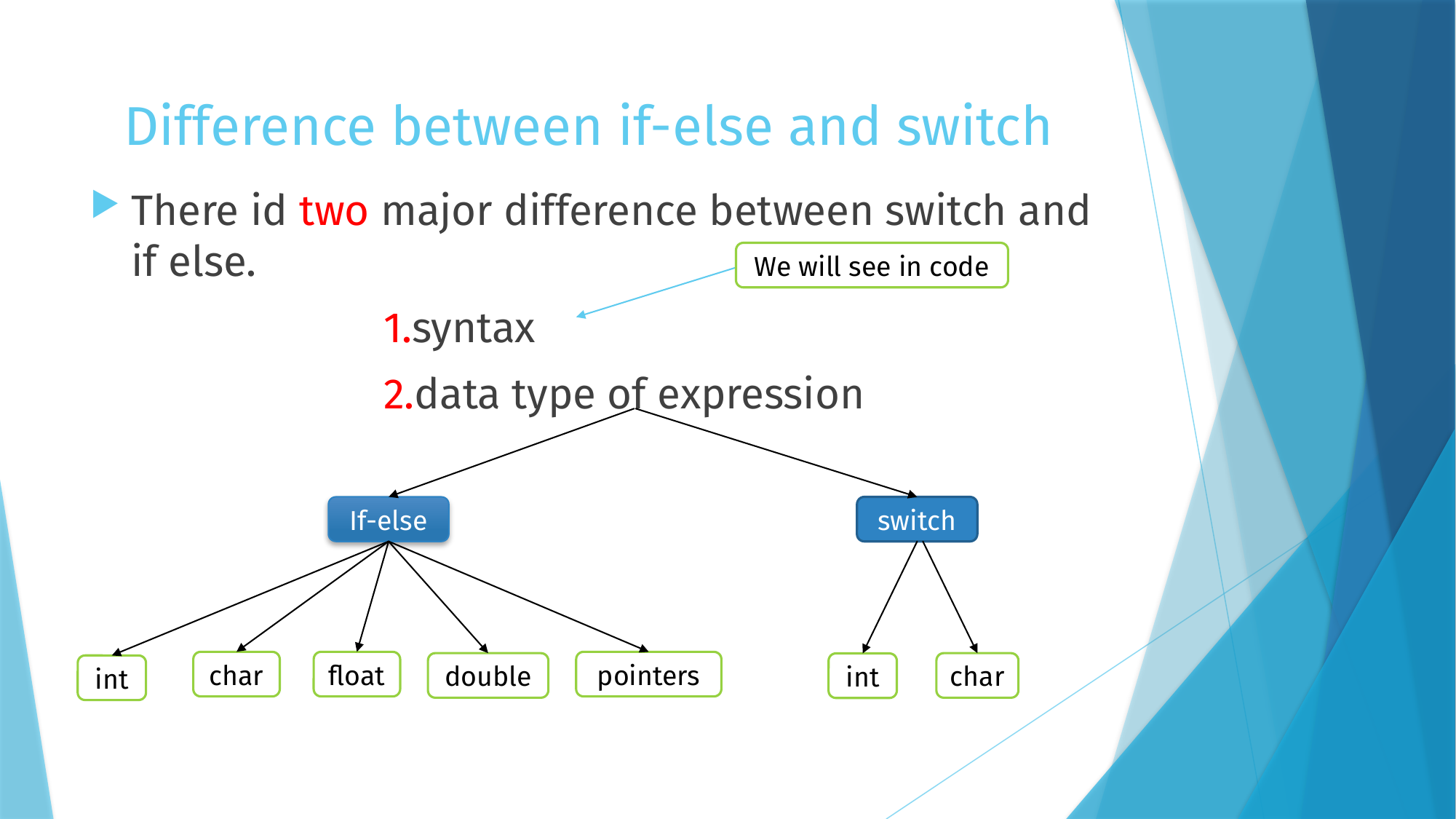

# Difference between if-else and switch
There id two major difference between switch and if else.
                          1.syntax
                          2.data type of expression
We will see in code
switch
If-else
float
pointers
char
double
char
int
int